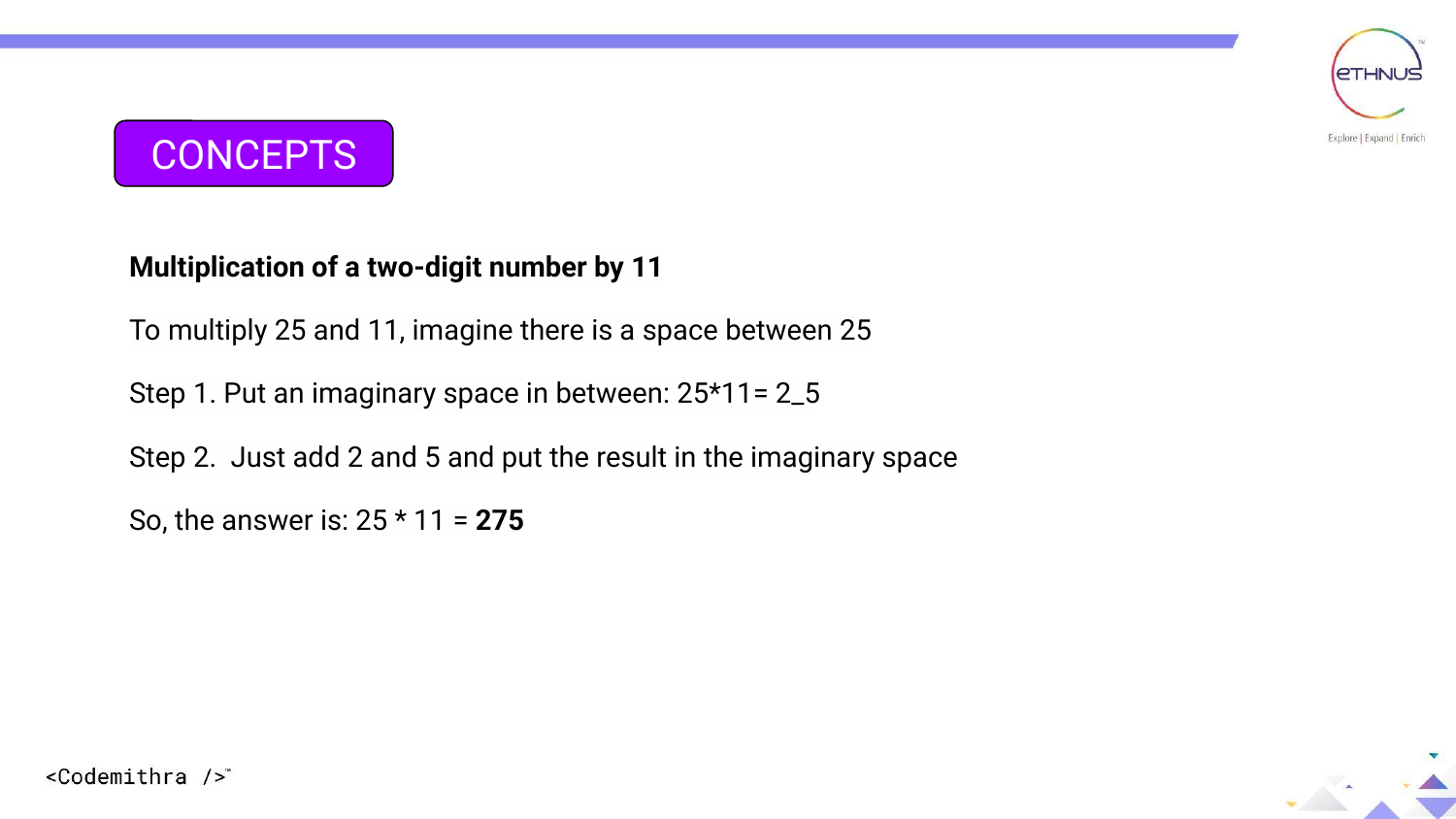

CONCEPTS
Multiplication of a two-digit number by 11
To multiply 25 and 11, imagine there is a space between 25
Step 1. Put an imaginary space in between: 25*11= 2_5
Step 2.  Just add 2 and 5 and put the result in the imaginary space
So, the answer is: 25 * 11 = 275